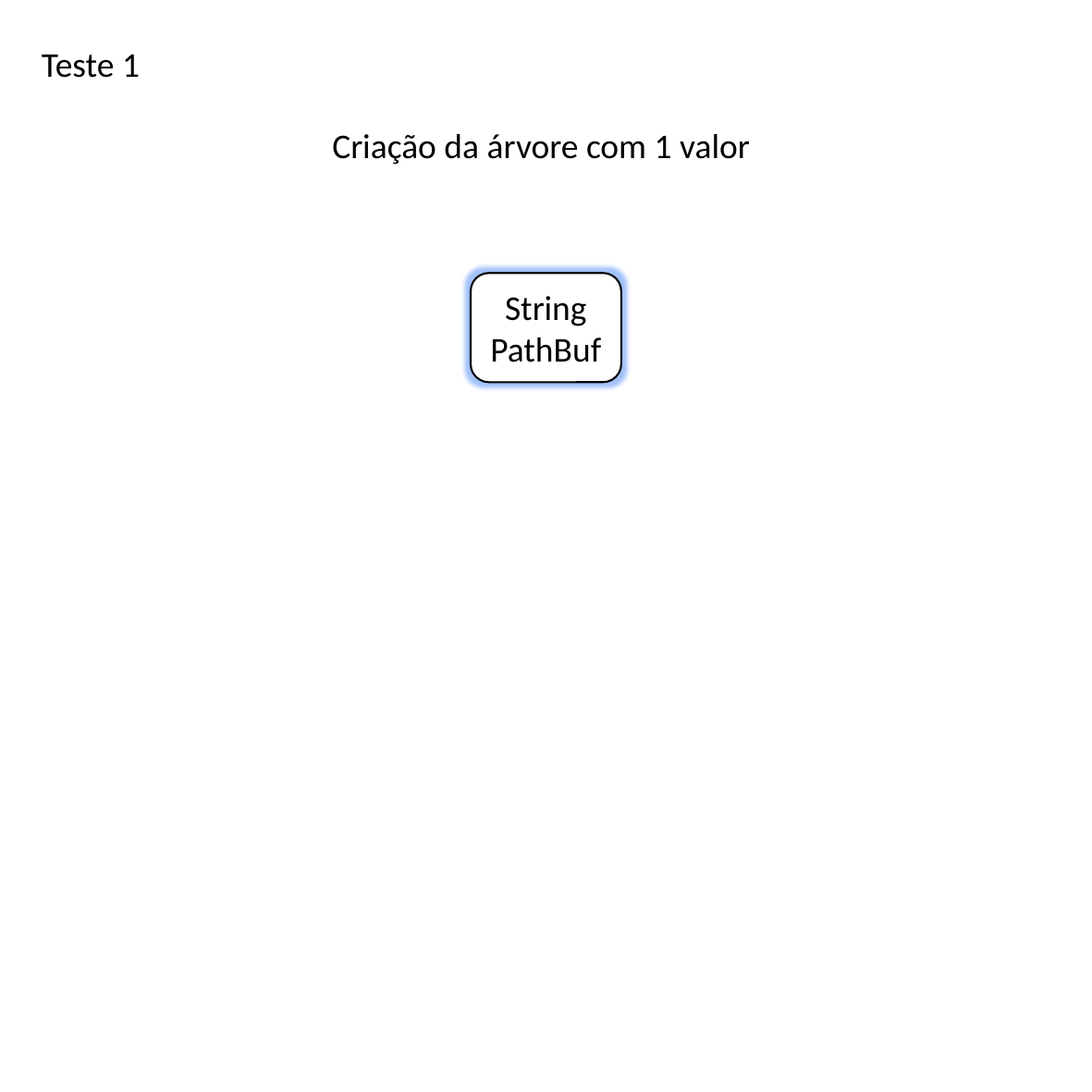

Teste 1
Criação da árvore com 1 valor
String
PathBuf